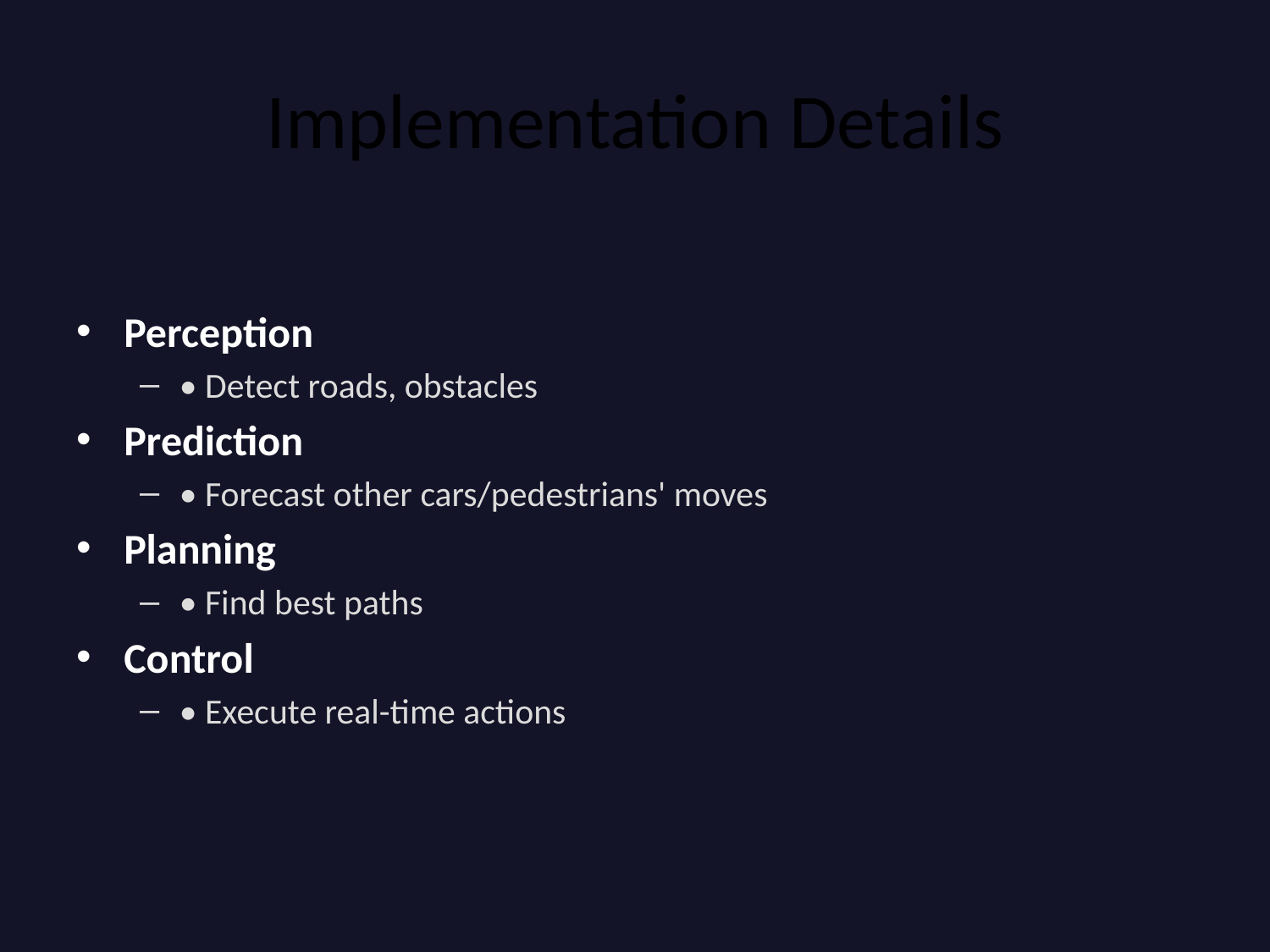

# Implementation Details

Perception
• Detect roads, obstacles
Prediction
• Forecast other cars/pedestrians' moves
Planning
• Find best paths
Control
• Execute real-time actions